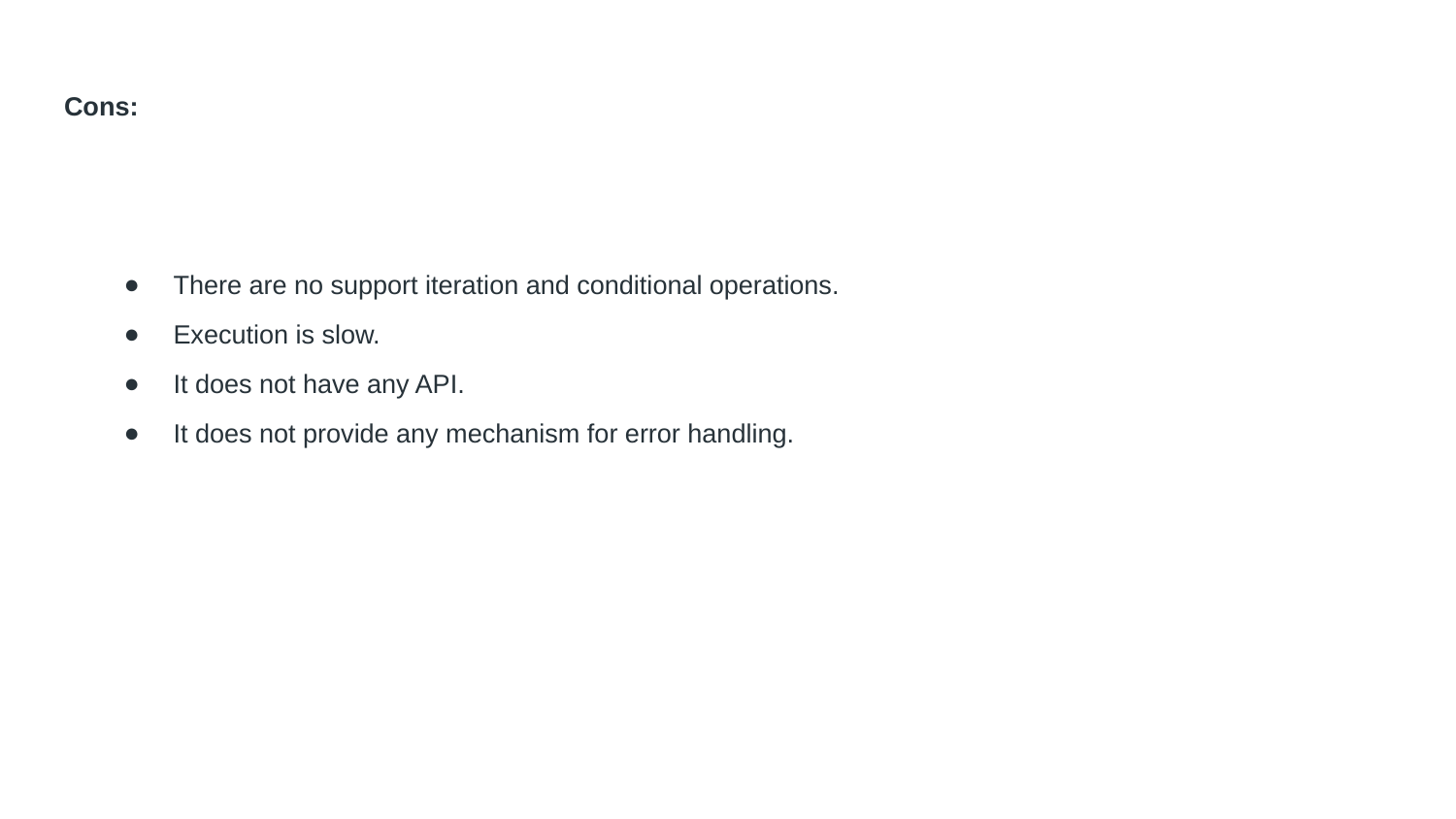

# Cons:

There are no support iteration and conditional operations.
Execution is slow.
It does not have any API.
It does not provide any mechanism for error handling.